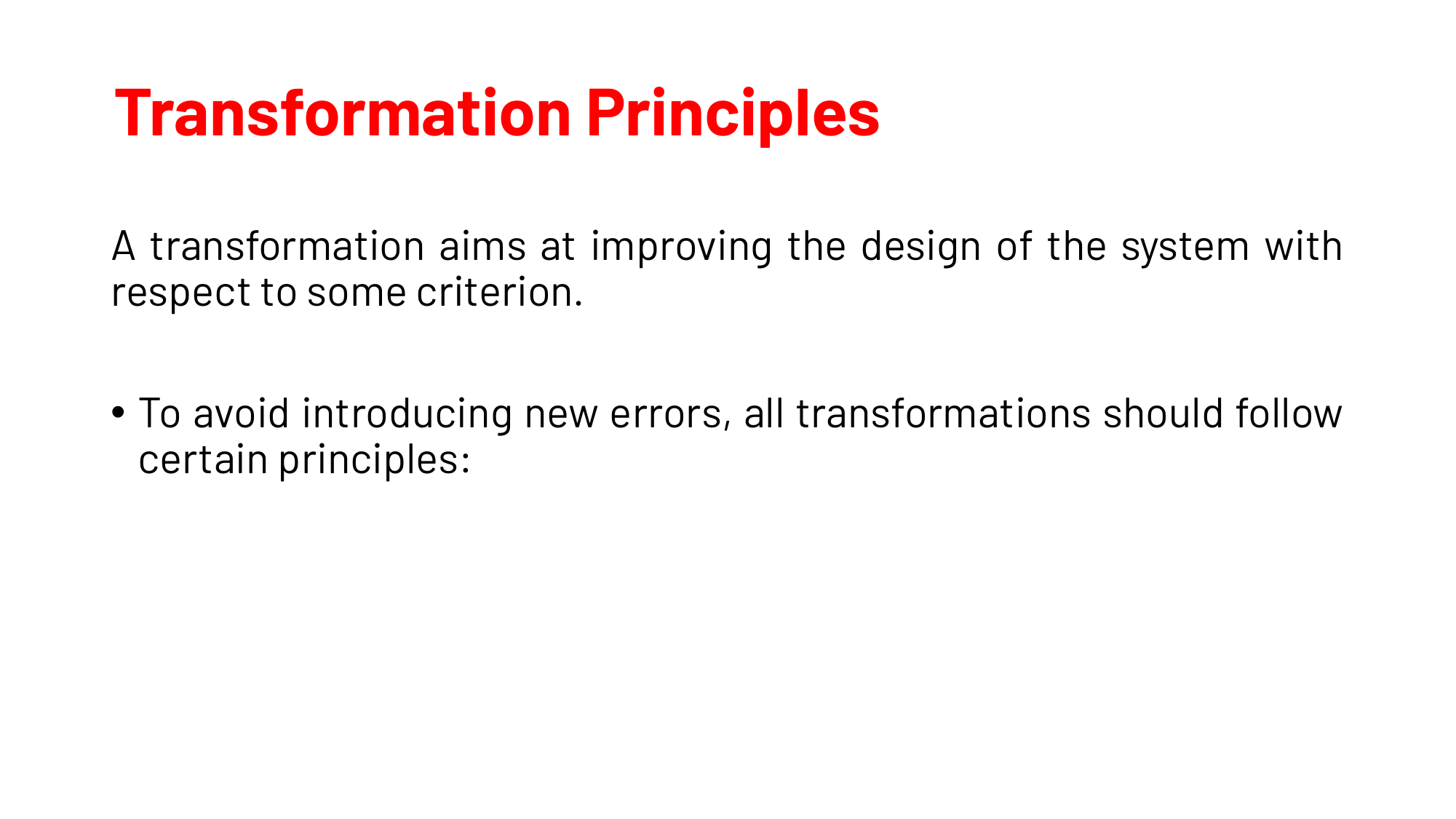

# Transformation Principles
A transformation aims at improving the design of the system with respect to some criterion.

To avoid introducing new errors, all transformations should follow certain principles: